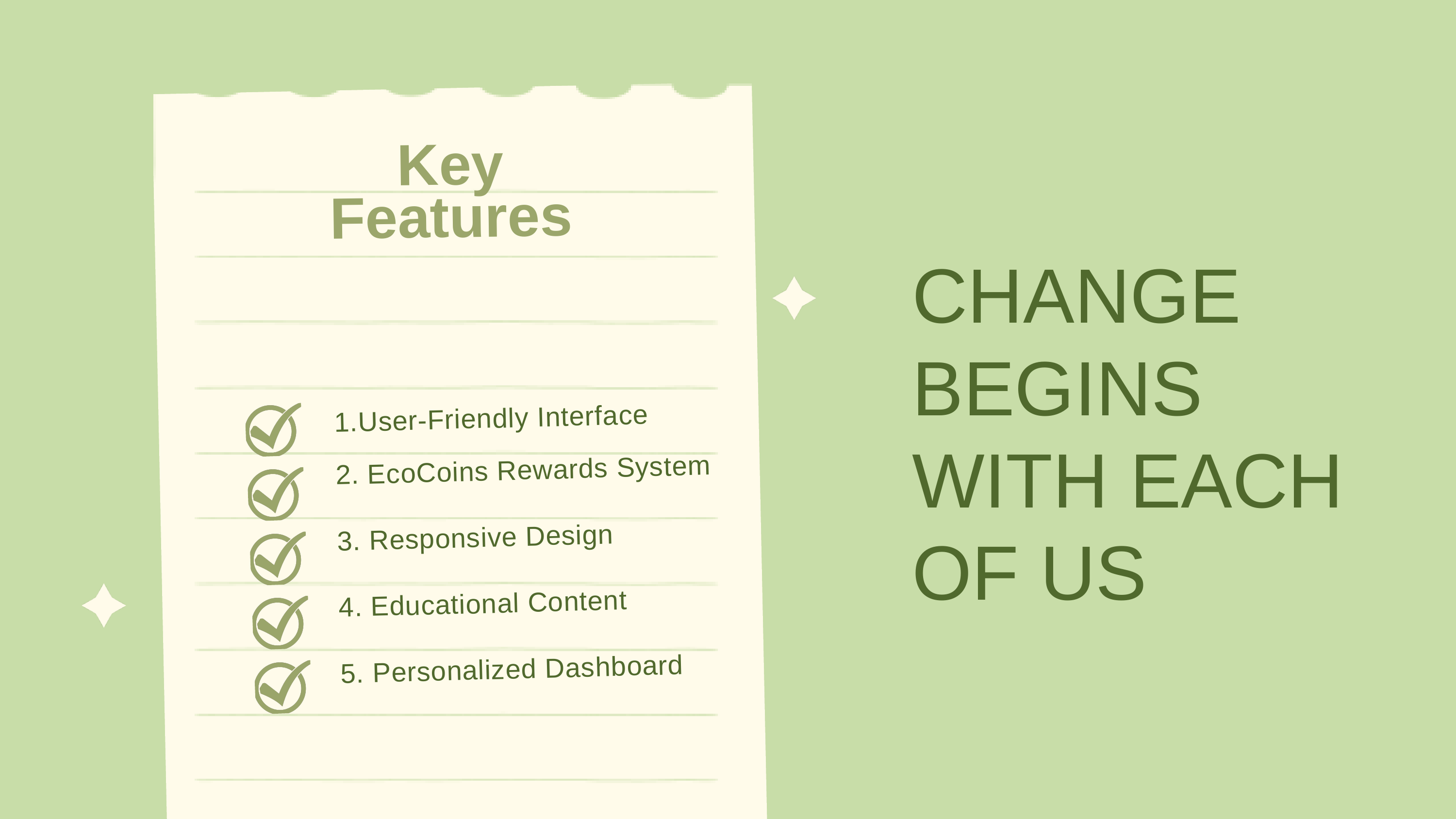

Key Features
CHANGE BEGINS WITH EACH OF US

1.User-Friendly Interface
2. EcoCoins Rewards System

3. Responsive Design

4. Educational Content

5. Personalized Dashboard